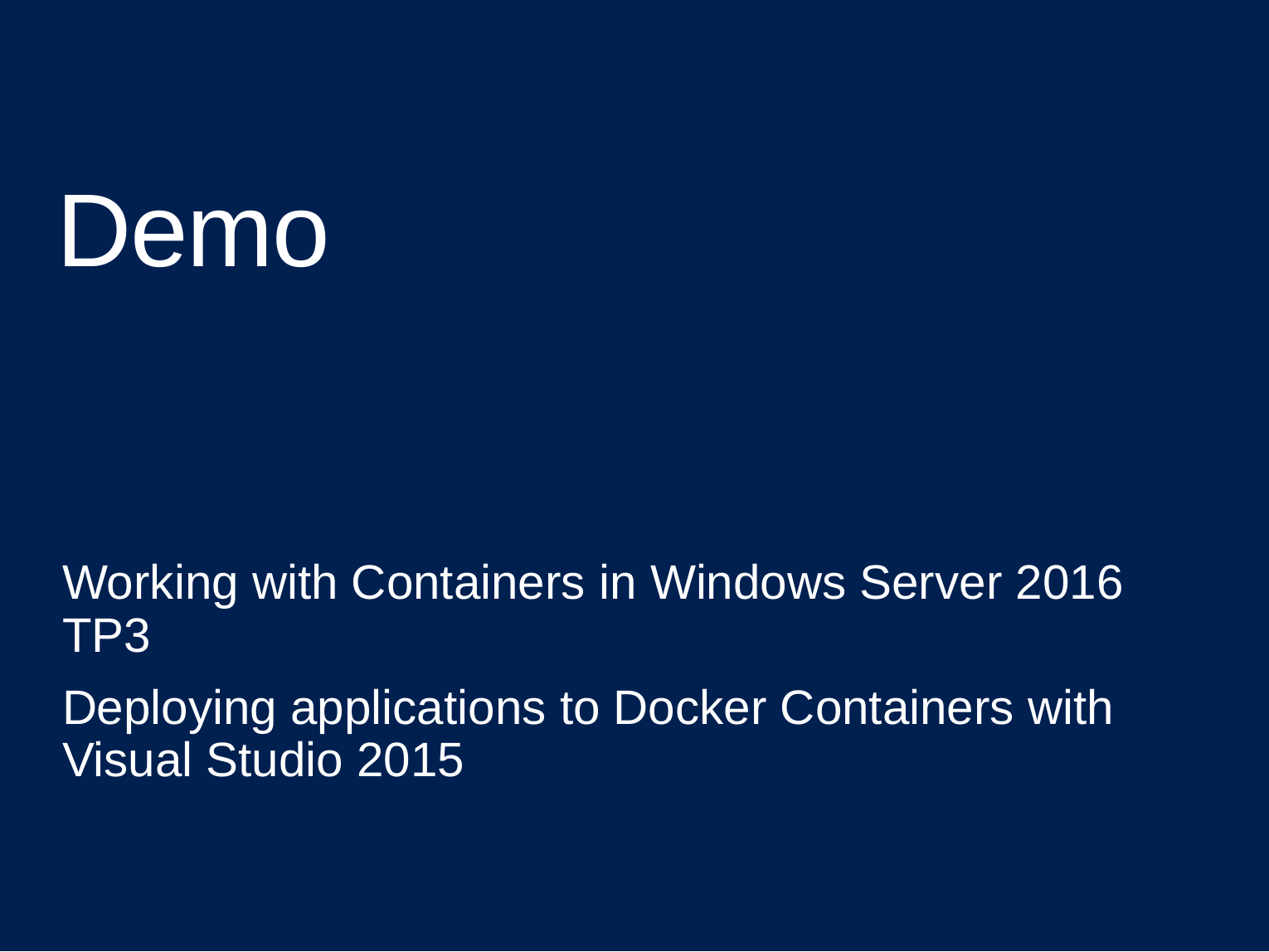

# Demo
Working with Containers in Windows Server 2016 TP3
Deploying applications to Docker Containers with Visual Studio 2015